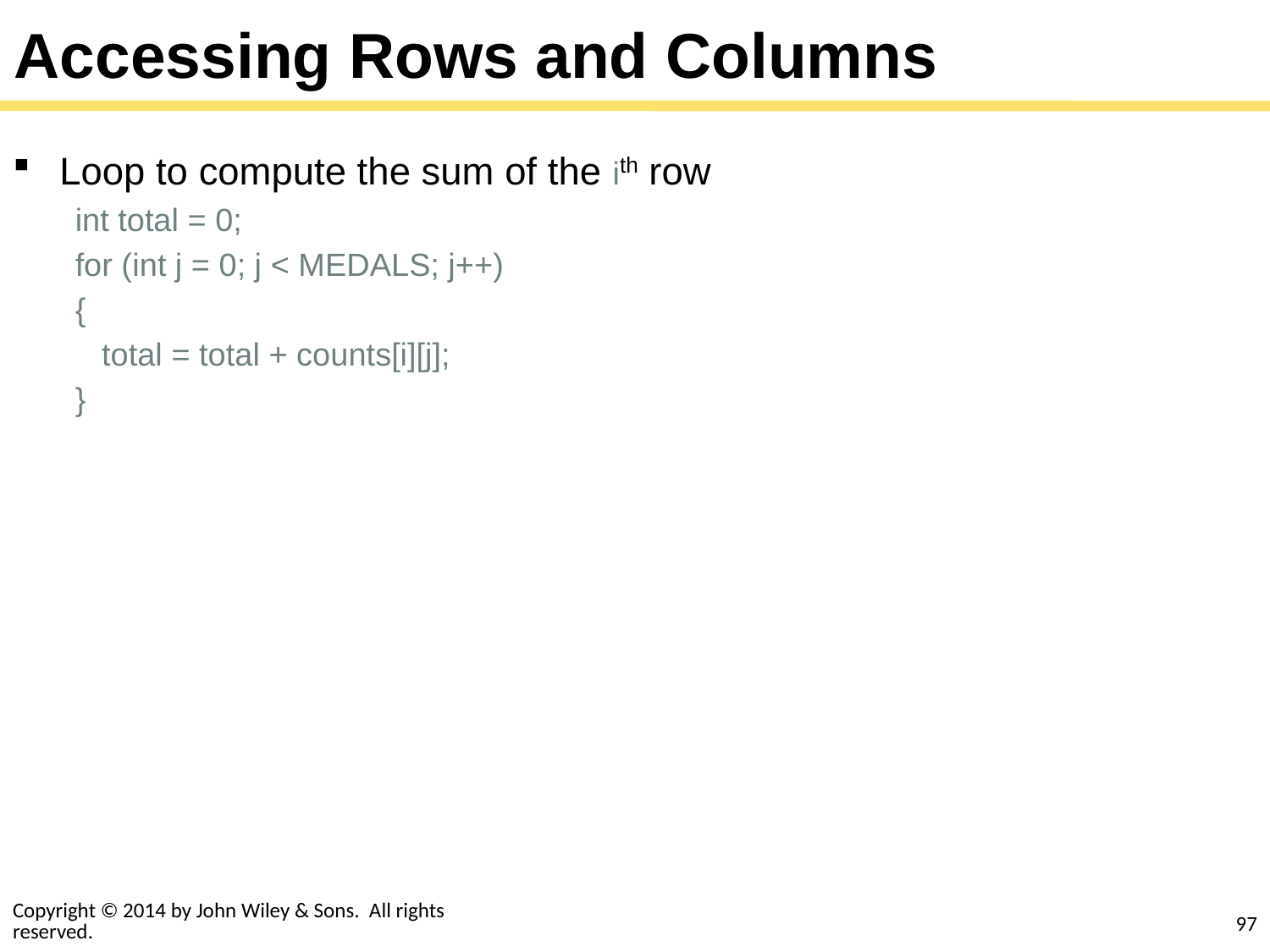

# Accessing Rows and Columns
Loop to compute the sum of the ith row
int total = 0;
for (int j = 0; j < MEDALS; j++)
{
   total = total + counts[i][j];
}